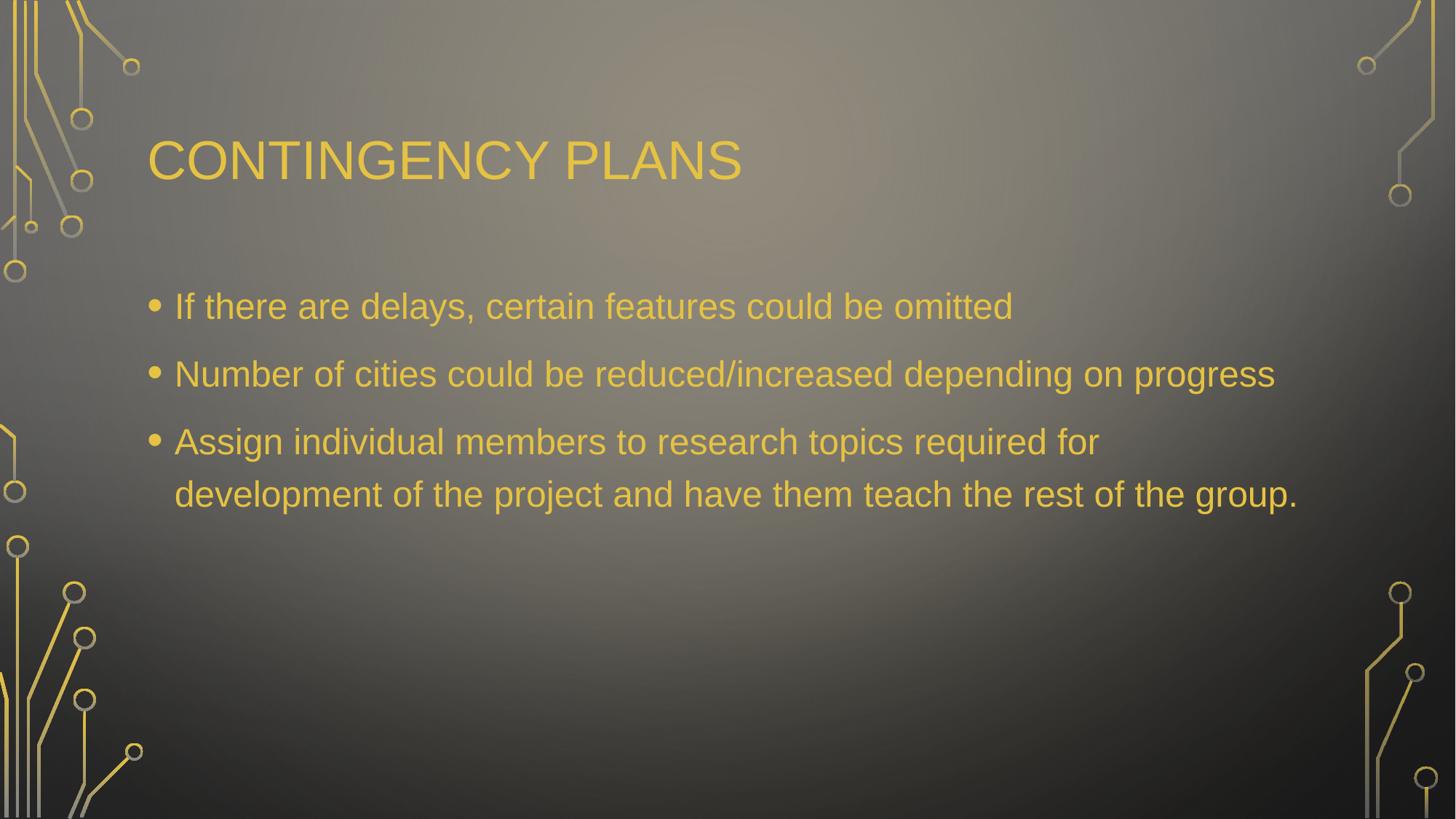

# Contingency plans
If there are delays, certain features could be omitted
Number of cities could be reduced/increased depending on progress
Assign individual members to research topics required for development of the project and have them teach the rest of the group.